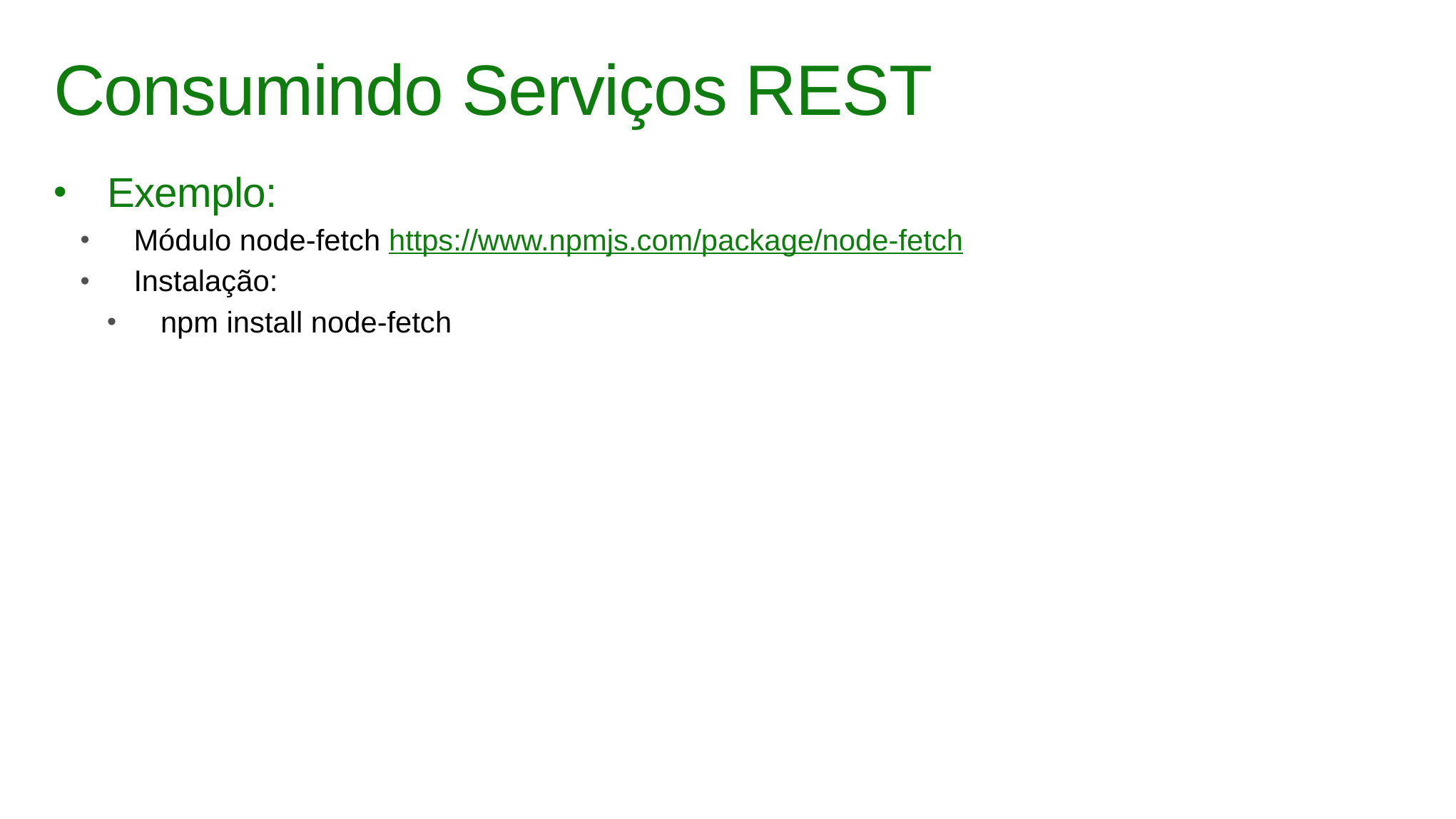

# Consumindo Serviços REST
Exemplo:
Módulo node-fetch https://www.npmjs.com/package/node-fetch
Instalação:
npm install node-fetch